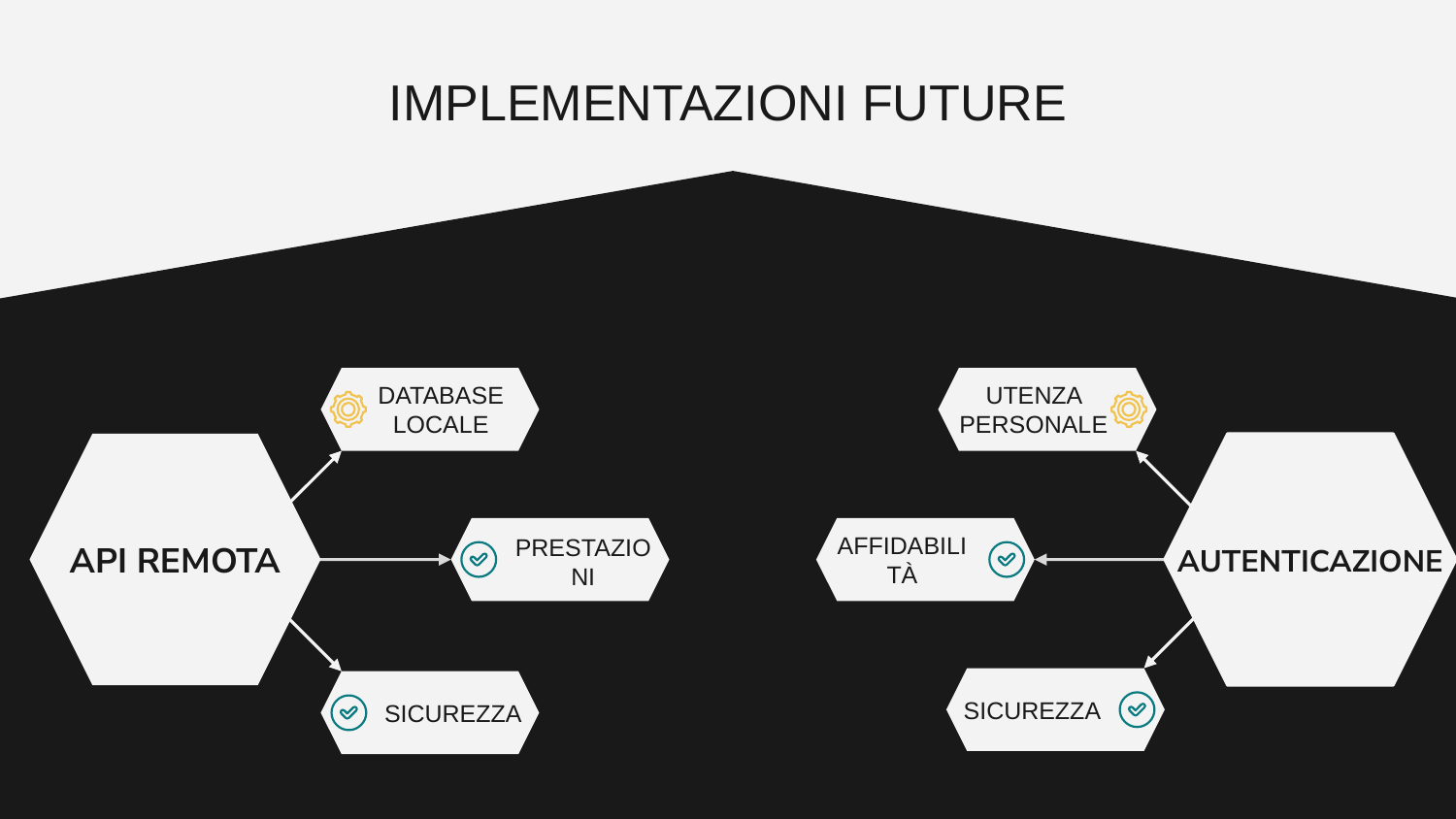

# IMPLEMENTAZIONI FUTURE

DATABASE LOCALE
UTENZA PERSONALE

API REMOTA
AFFIDABILITÀ
AUTENTICAZIONE
PRESTAZIONI

SICUREZZA
SICUREZZA